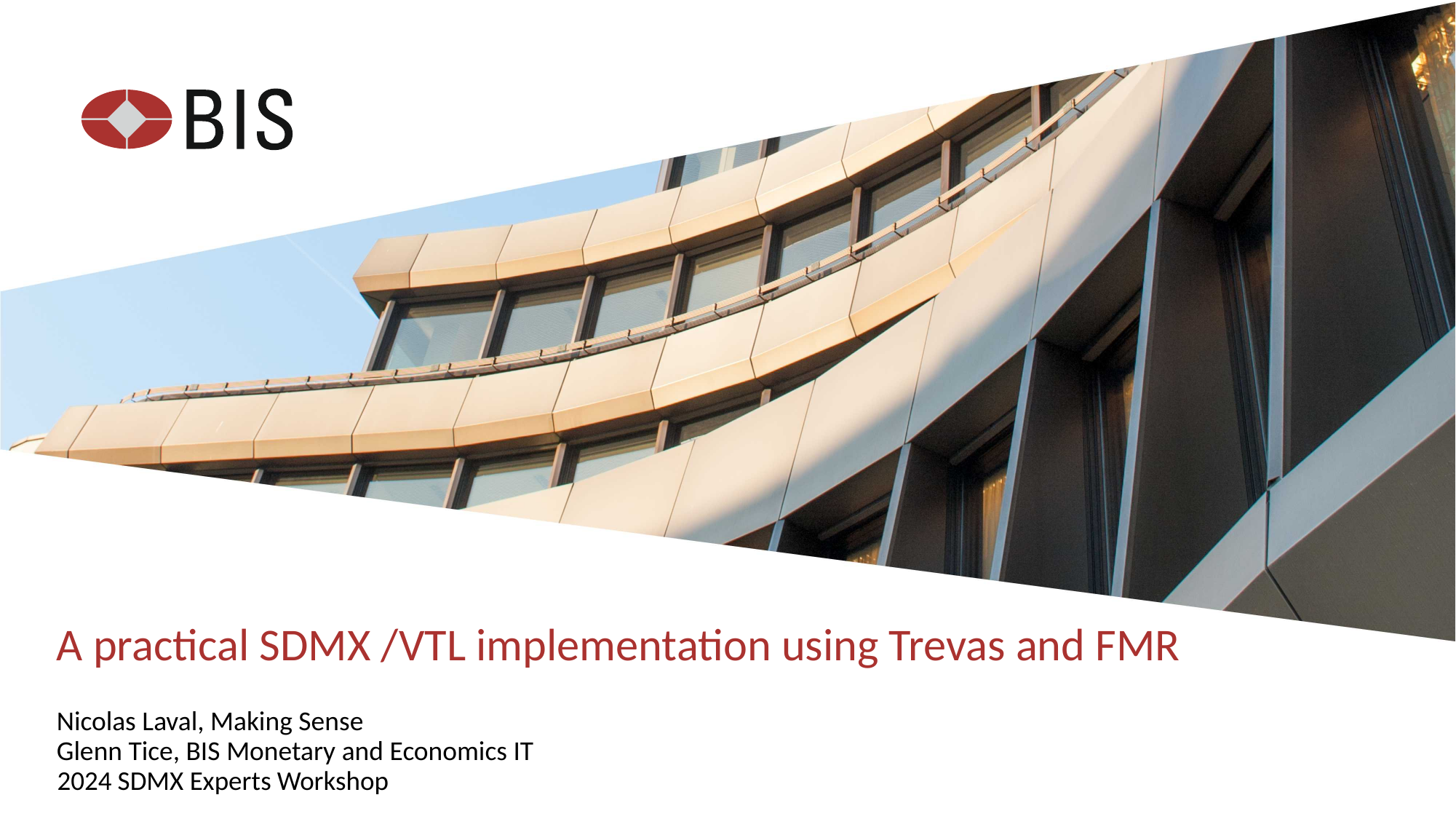

# A practical SDMX /VTL implementation using Trevas and FMR
Nicolas Laval, Making Sense
Glenn Tice, BIS Monetary and Economics IT
2024 SDMX Experts Workshop